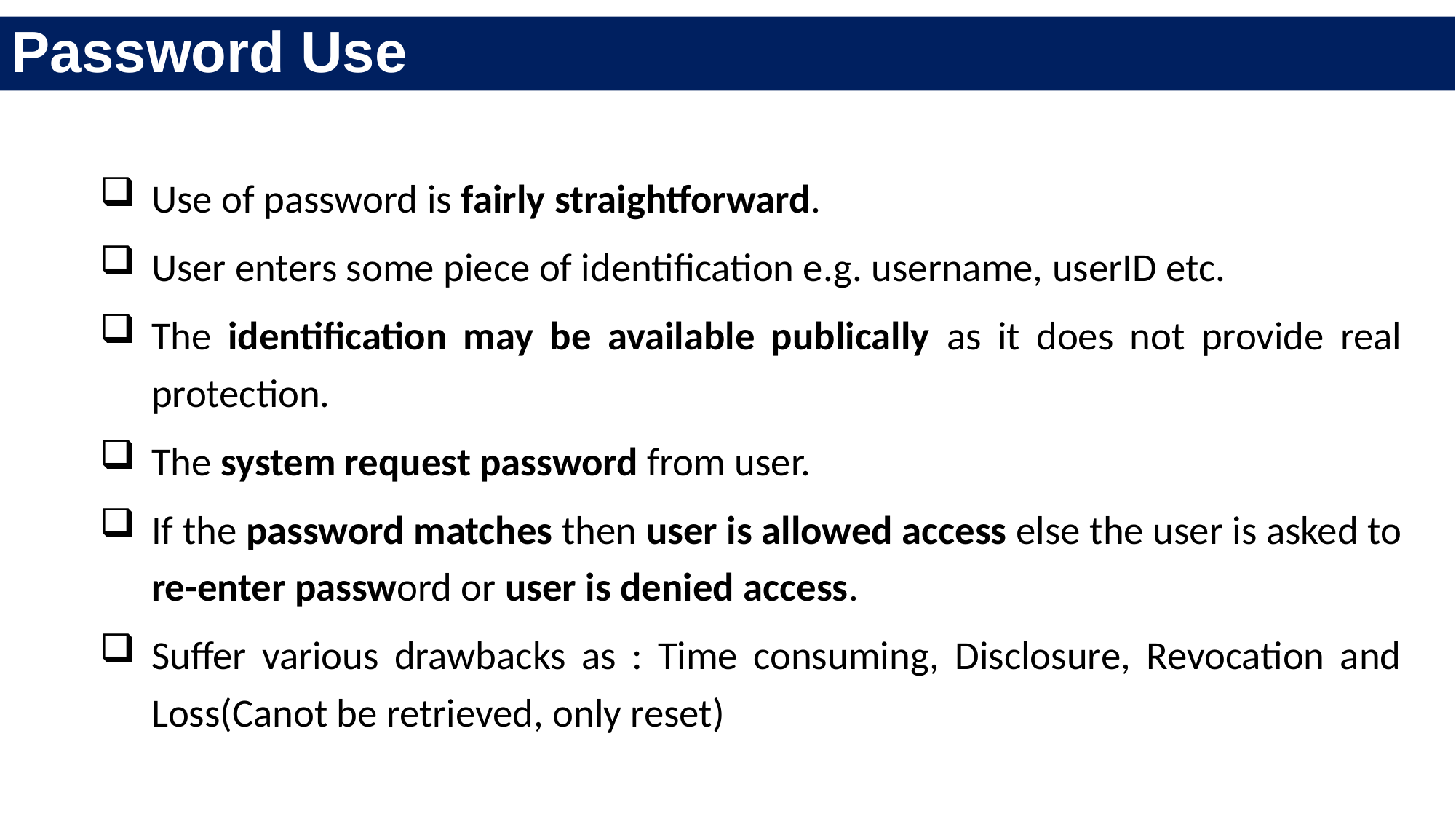

# Password Use
Use of password is fairly straightforward.
User enters some piece of identification e.g. username, userID etc.
The identification may be available publically as it does not provide real protection.
The system request password from user.
If the password matches then user is allowed access else the user is asked to re-enter password or user is denied access.
Suffer various drawbacks as : Time consuming, Disclosure, Revocation and Loss(Canot be retrieved, only reset)